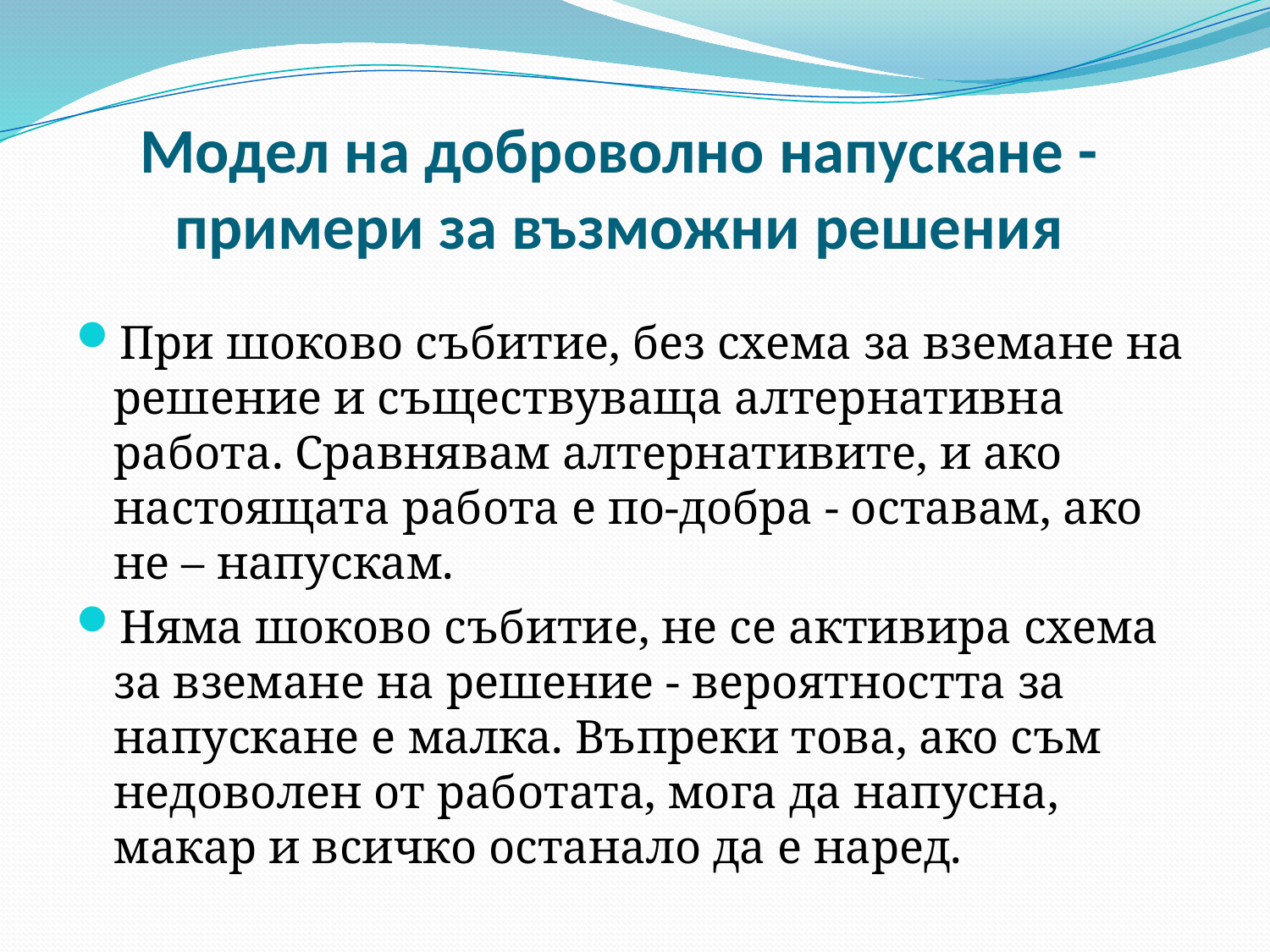

# Модел на доброволно напускане - примери за възможни решения
При шоково събитие, без схема за вземане на решение и съществуваща алтернативна работа. Сравнявам алтернативите, и ако настоящата работа е по-добра - оставам, ако не – напускам.
Няма шоково събитие, не се активира схема за вземане на решение - вероятността за напускане е малка. Въпреки това, ако съм недоволен от работата, мога да напусна, макар и всичко останало да е наред.